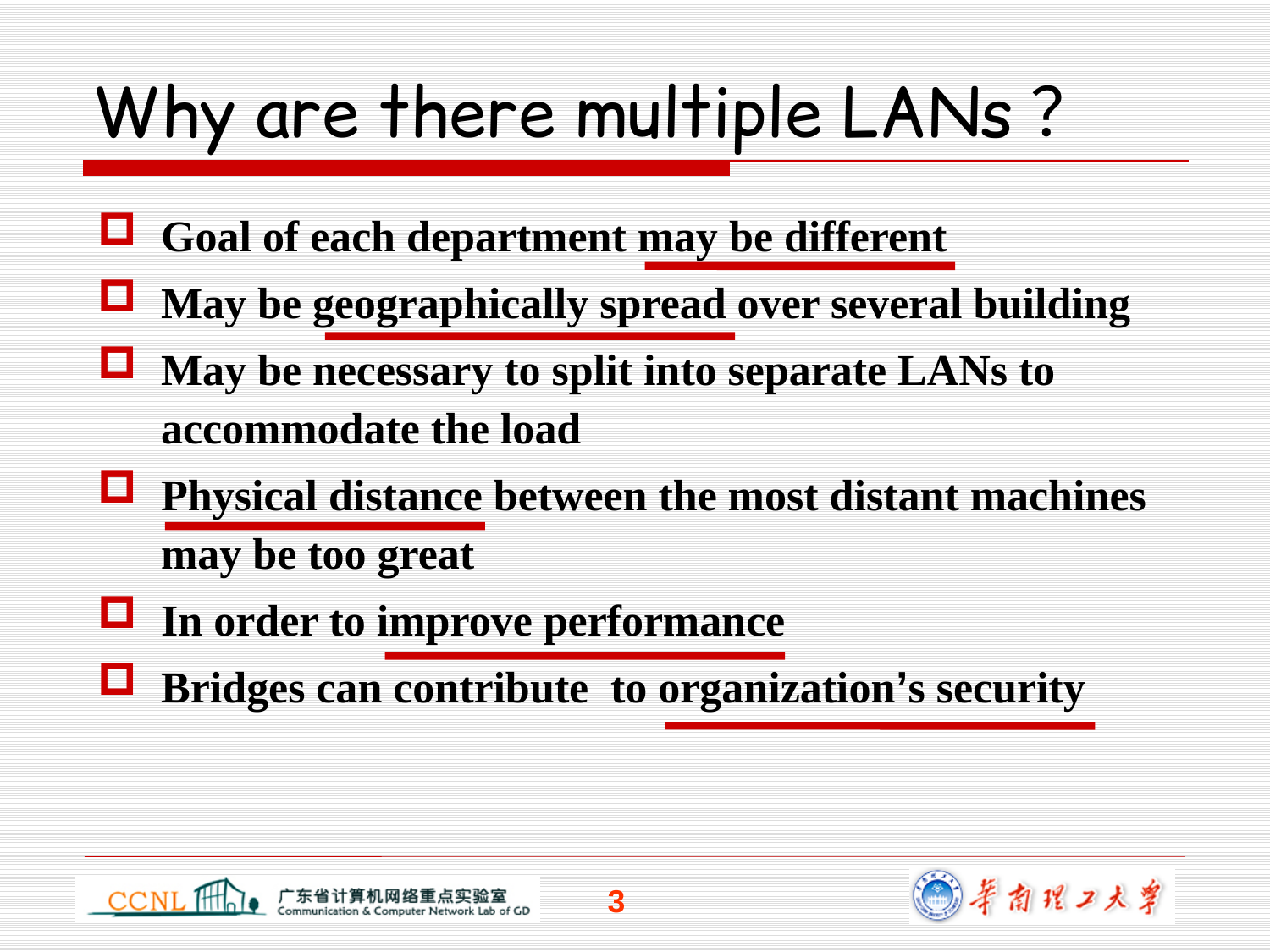

# Why are there multiple LANs？
Goal of each department may be different
May be geographically spread over several building
May be necessary to split into separate LANs to accommodate the load
Physical distance between the most distant machines may be too great
In order to improve performance
Bridges can contribute  to organization’s security